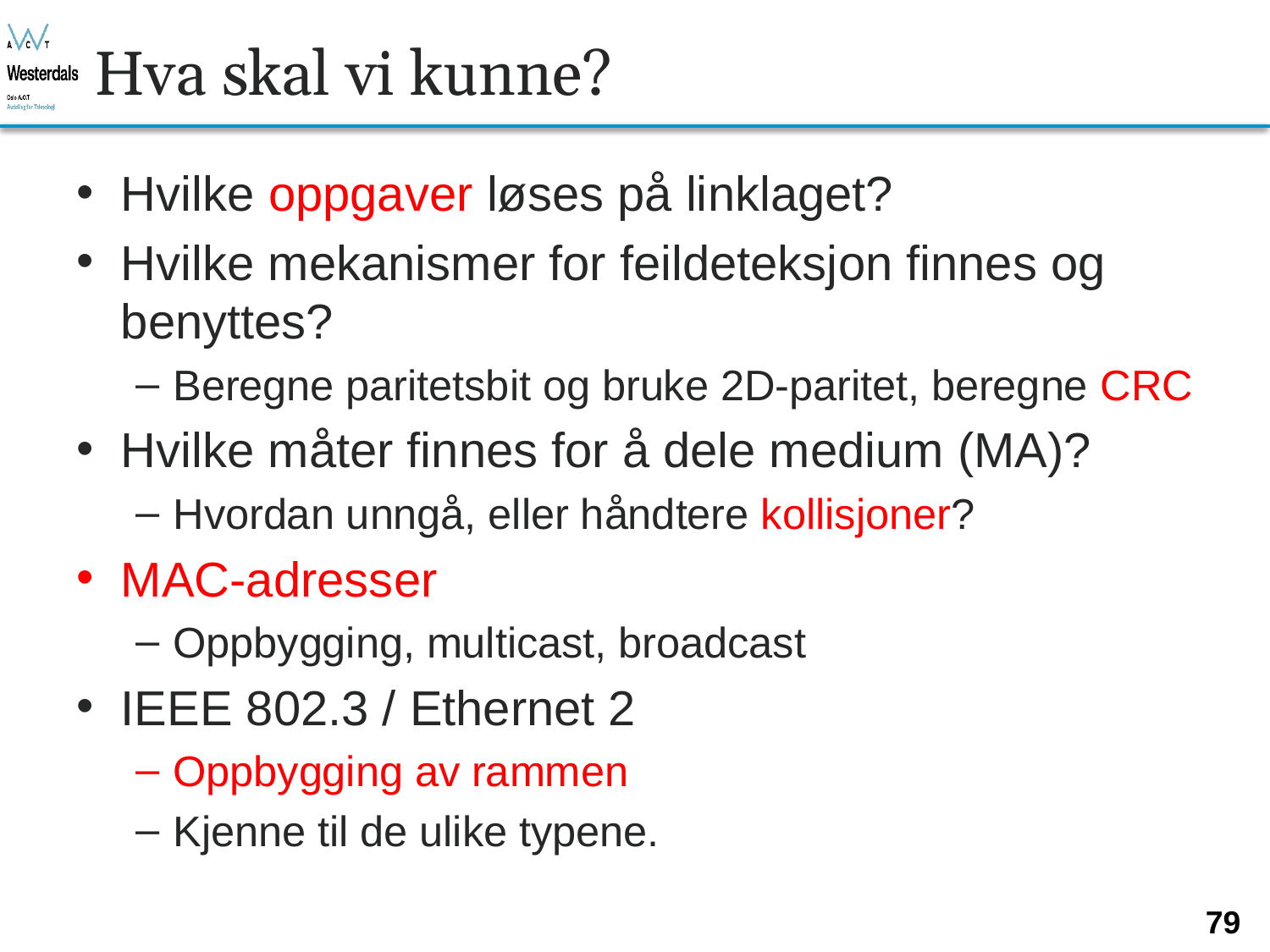

# Hva skal vi kunne?
Hvilke oppgaver løses på linklaget?
Hvilke mekanismer for feildeteksjon finnes og benyttes?
Beregne paritetsbit og bruke 2D-paritet, beregne CRC
Hvilke måter finnes for å dele medium (MA)?
Hvordan unngå, eller håndtere kollisjoner?
MAC-adresser
Oppbygging, multicast, broadcast
IEEE 802.3 / Ethernet 2
Oppbygging av rammen
Kjenne til de ulike typene.

79
Bjørn O. Listog -- blistog@nith.no